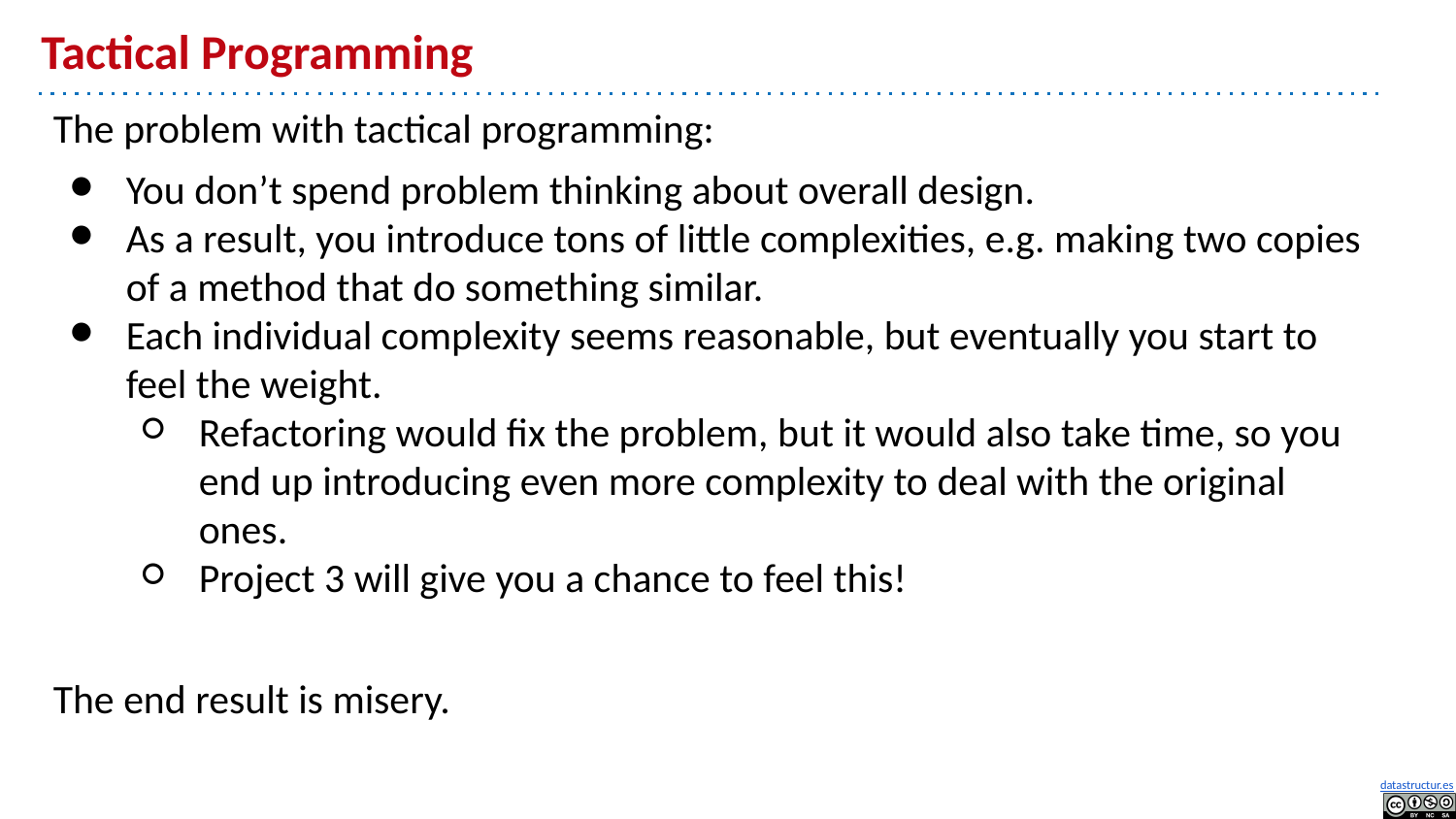

# Tactical Programming
The problem with tactical programming:
You don’t spend problem thinking about overall design.
As a result, you introduce tons of little complexities, e.g. making two copies of a method that do something similar.
Each individual complexity seems reasonable, but eventually you start to feel the weight.
Refactoring would fix the problem, but it would also take time, so you end up introducing even more complexity to deal with the original ones.
Project 3 will give you a chance to feel this!

The end result is misery.